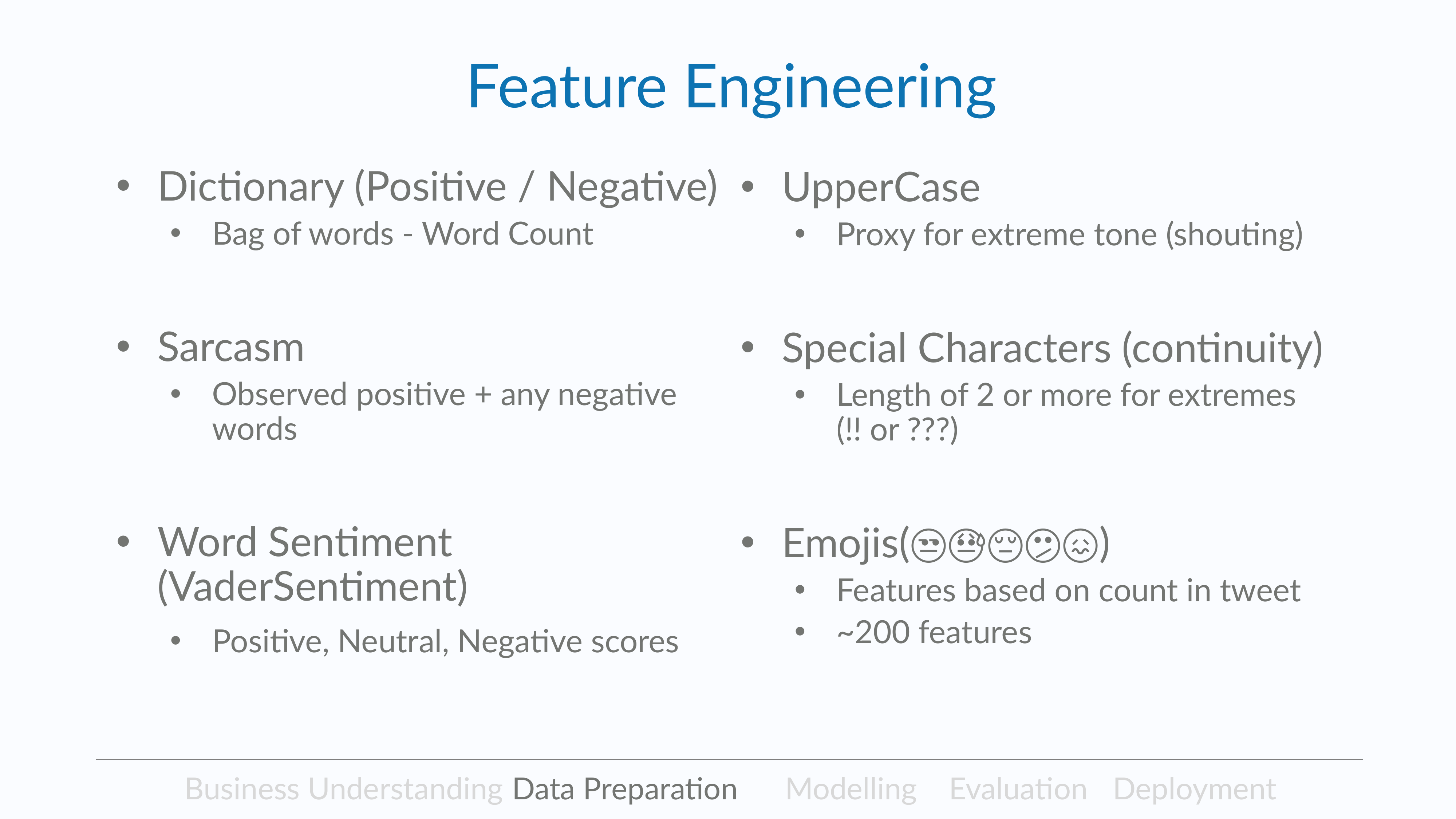

Feature Engineering
Dictionary (Positive / Negative)
Bag of words - Word Count

Sarcasm
Observed positive + any negative words

Word Sentiment (VaderSentiment)
Positive, Neutral, Negative scores
UpperCase
Proxy for extreme tone (shouting)

Special Characters (continuity)
Length of 2 or more for extremes (!! or ???)

Emojis(😒😓😔😕😖)
Features based on count in tweet
~200 features
Business Understanding	Data Preparation	Modelling	Evaluation	Deployment